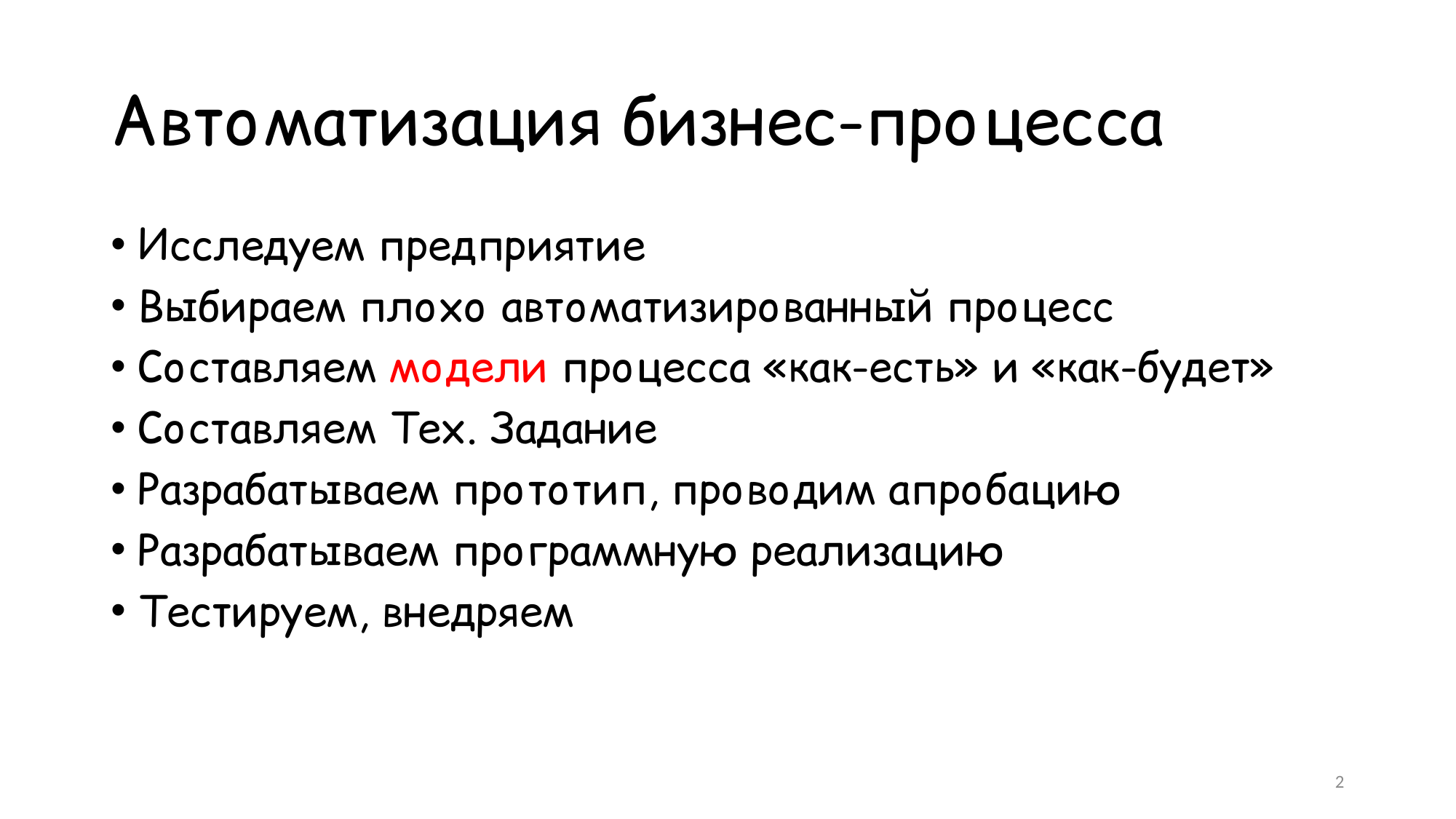

# Автоматизация бизнес-процесса
Исследуем предприятие
Выбираем плохо автоматизированный процесс
Составляем модели процесса «как-есть» и «как-будет»
Составляем Тех. Задание
Разрабатываем прототип, проводим апробацию
Разрабатываем программную реализацию
Тестируем, внедряем
2